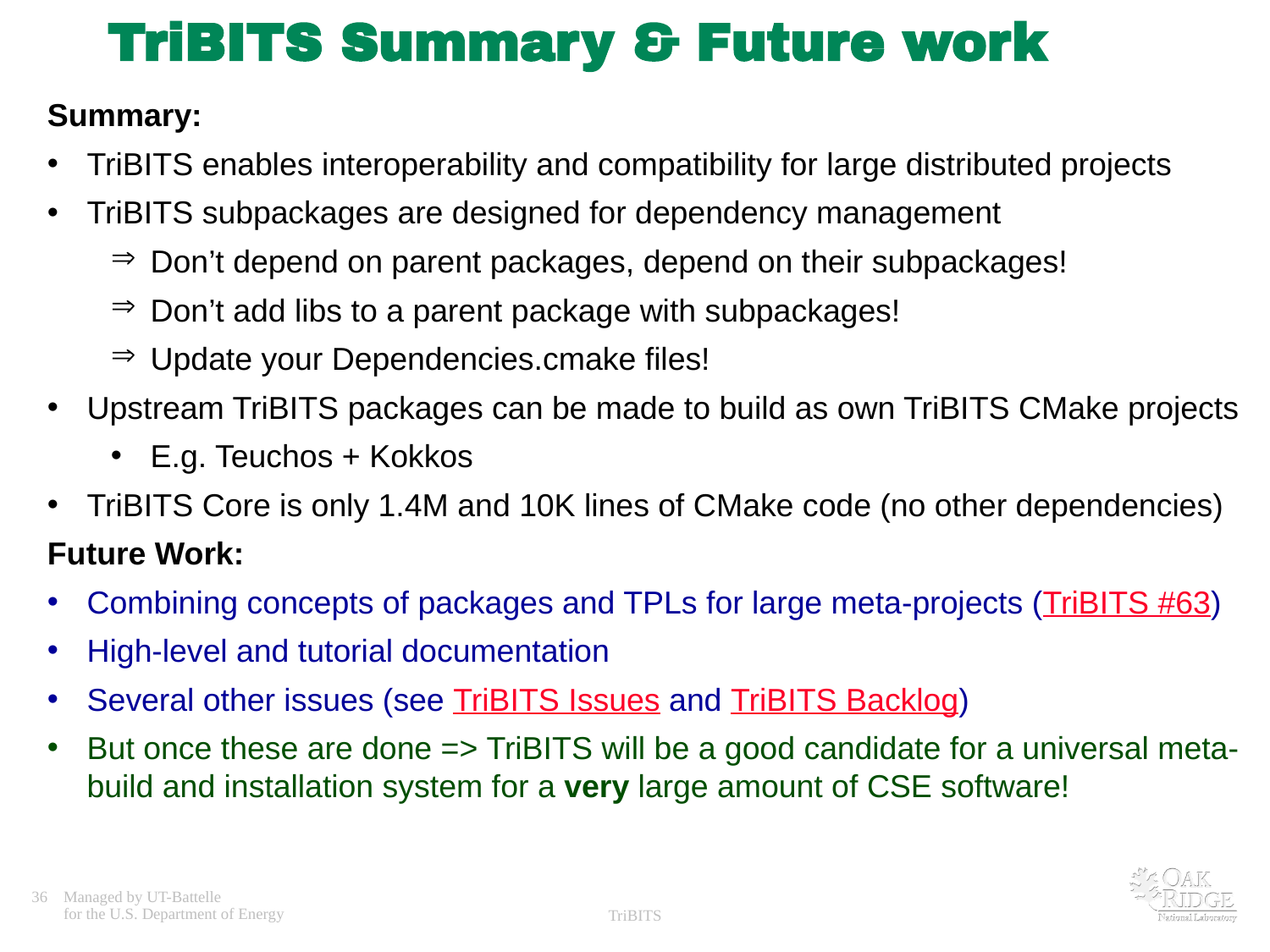

# TriBITS Summary & Future work
Summary:
TriBITS enables interoperability and compatibility for large distributed projects
TriBITS subpackages are designed for dependency management
Don’t depend on parent packages, depend on their subpackages!
Don’t add libs to a parent package with subpackages!
Update your Dependencies.cmake files!
Upstream TriBITS packages can be made to build as own TriBITS CMake projects
E.g. Teuchos + Kokkos
TriBITS Core is only 1.4M and 10K lines of CMake code (no other dependencies)
Future Work:
Combining concepts of packages and TPLs for large meta-projects (TriBITS #63)
High-level and tutorial documentation
Several other issues (see TriBITS Issues and TriBITS Backlog)
But once these are done => TriBITS will be a good candidate for a universal meta-build and installation system for a very large amount of CSE software!